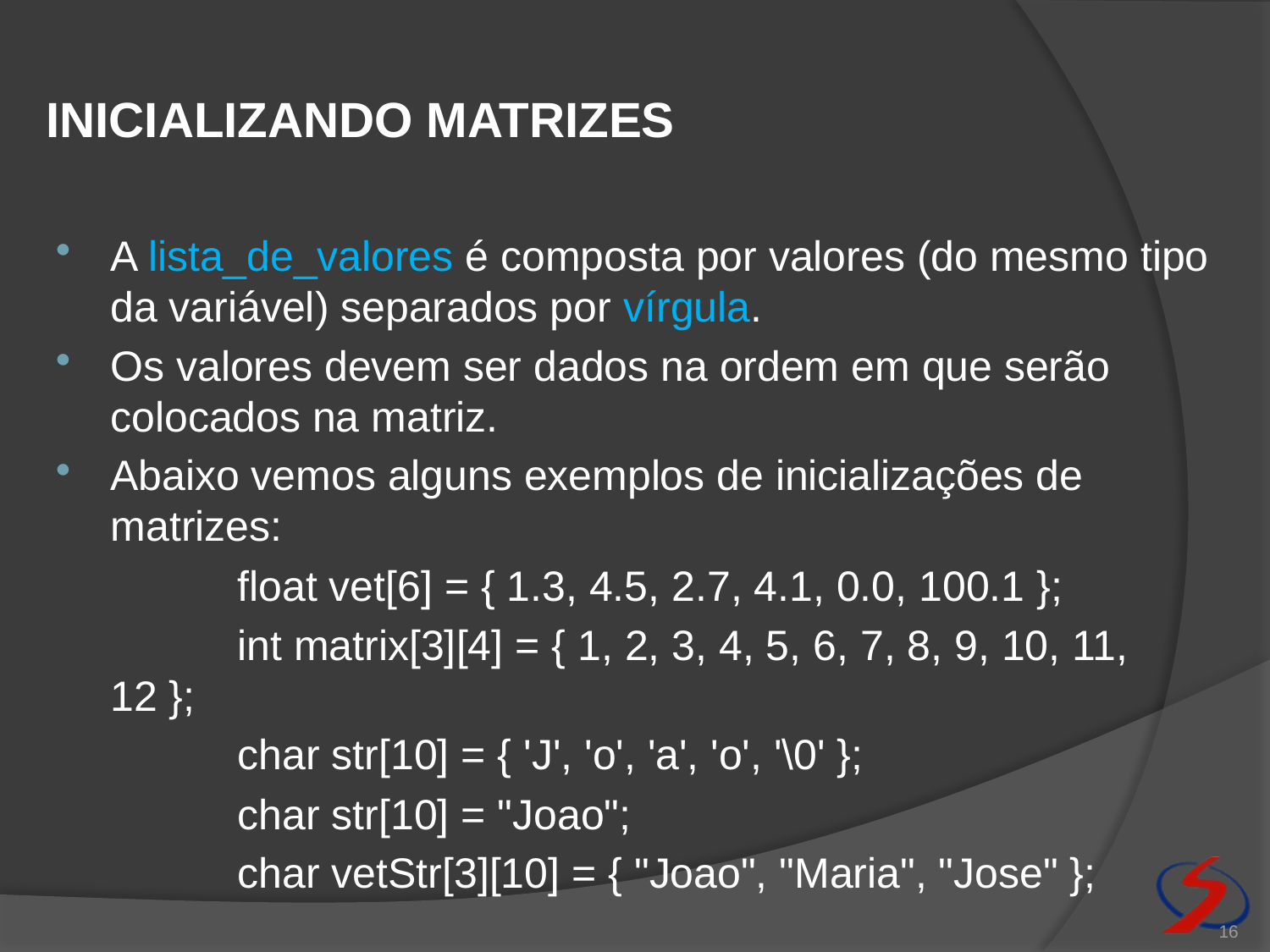

# Inicializando matrizes
A lista_de_valores é composta por valores (do mesmo tipo da variável) separados por vírgula.
Os valores devem ser dados na ordem em que serão colocados na matriz.
Abaixo vemos alguns exemplos de inicializações de matrizes:
		float vet[6] = { 1.3, 4.5, 2.7, 4.1, 0.0, 100.1 };
		int matrix[3][4] = { 1, 2, 3, 4, 5, 6, 7, 8, 9, 10, 11, 12 };
		char str[10] = { 'J', 'o', 'a', 'o', '\0' };
		char str[10] = "Joao";
		char vetStr[3][10] = { "Joao", "Maria", "Jose" };
16